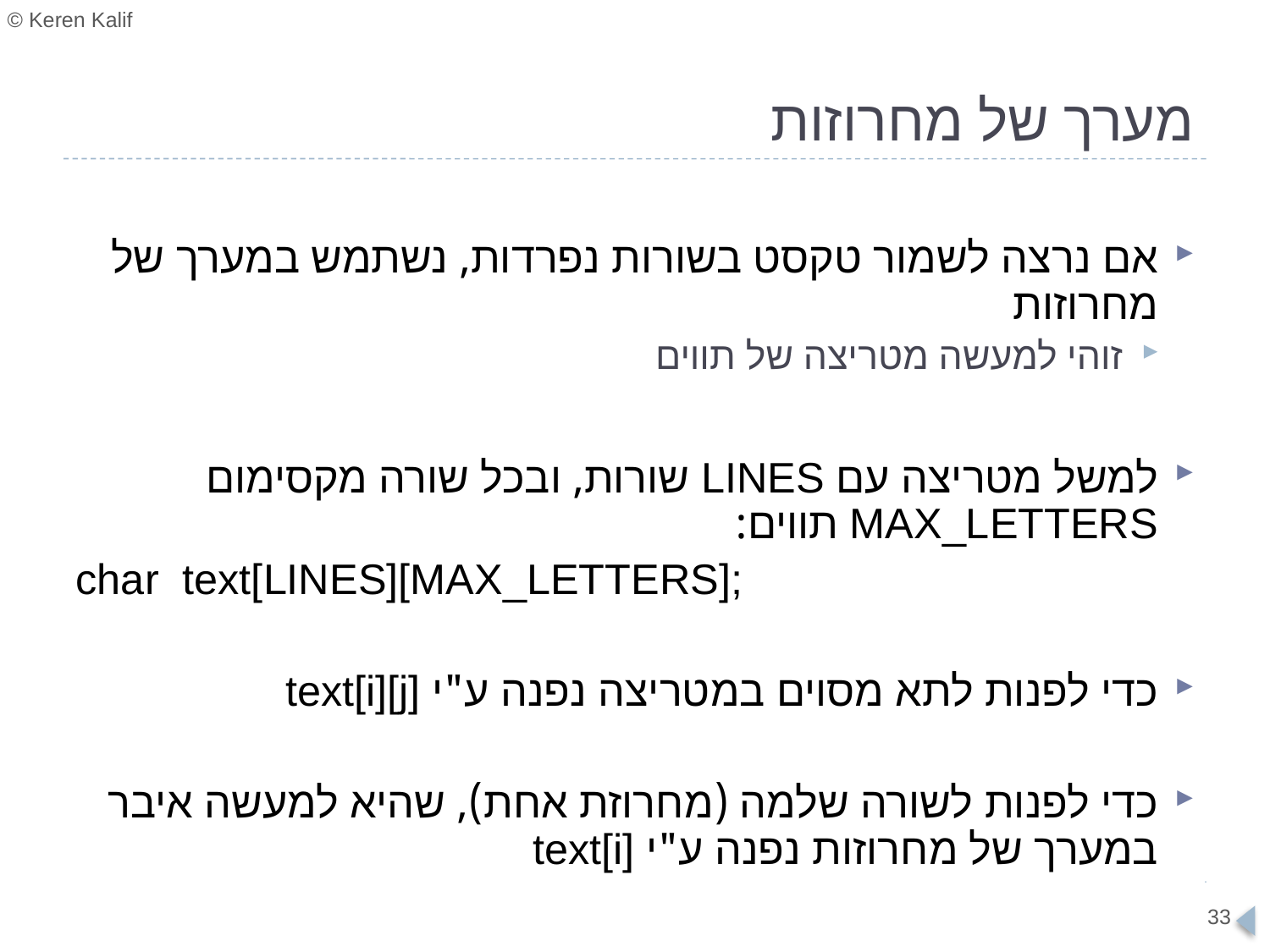

# מערך של מחרוזות

אם נרצה לשמור טקסט בשורות נפרדות, נשתמש במערך של מחרוזות
זוהי למעשה מטריצה של תווים

למשל מטריצה עם LINES שורות, ובכל שורה מקסימום MAX_LETTERS תווים:
char  text[LINES][MAX_LETTERS];

כדי לפנות לתא מסוים במטריצה נפנה ע"י text[i][j]

כדי לפנות לשורה שלמה (מחרוזת אחת), שהיא למעשה איבר במערך של מחרוזות נפנה ע"י text[i]